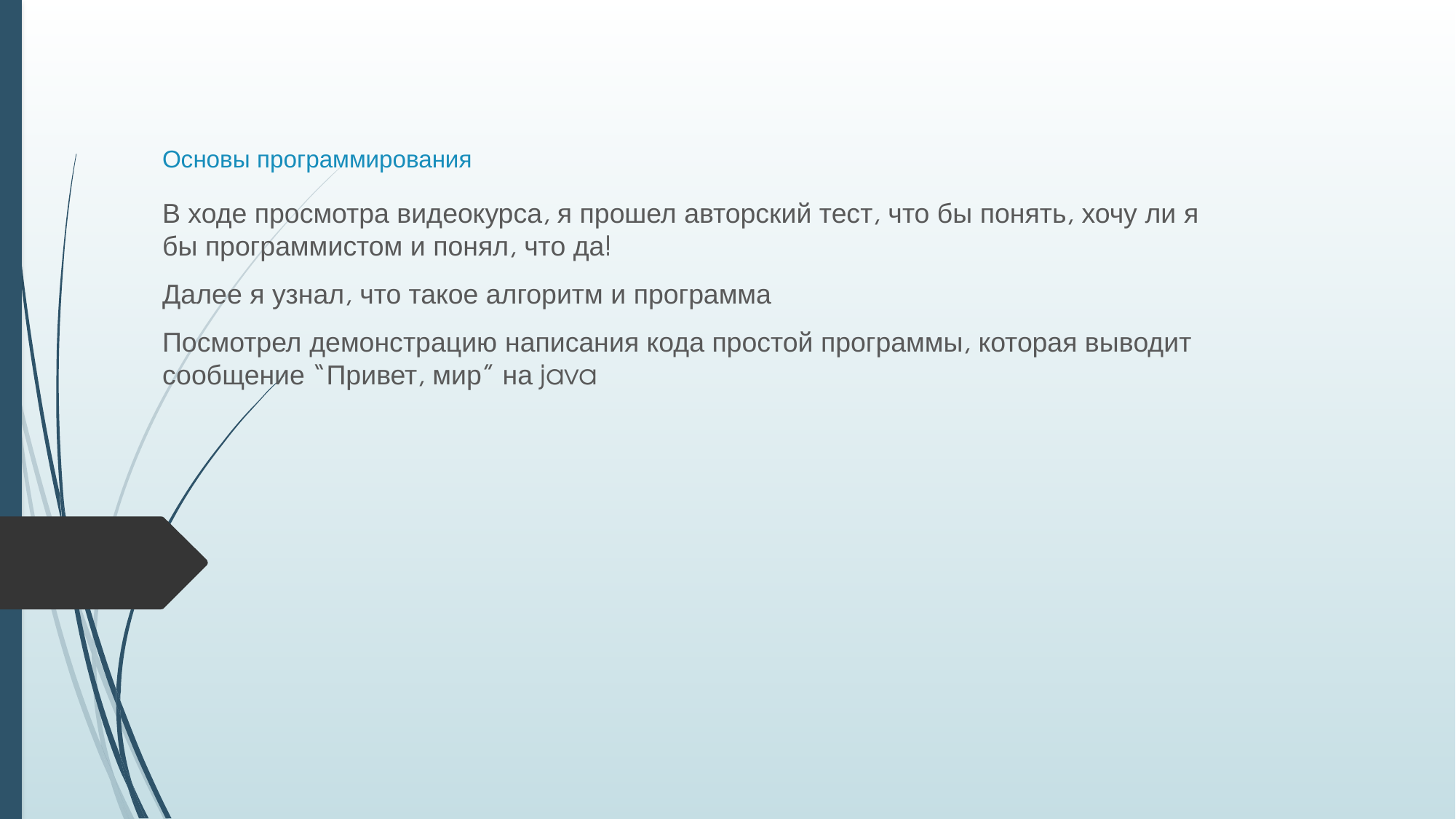

# Основы программирования
В ходе просмотра видеокурса, я прошел авторский тест, что бы понять, хочу ли я бы программистом и понял, что да!
Далее я узнал, что такое алгоритм и программа
Посмотрел демонстрацию написания кода простой программы, которая выводит сообщение “Привет, мир” на java